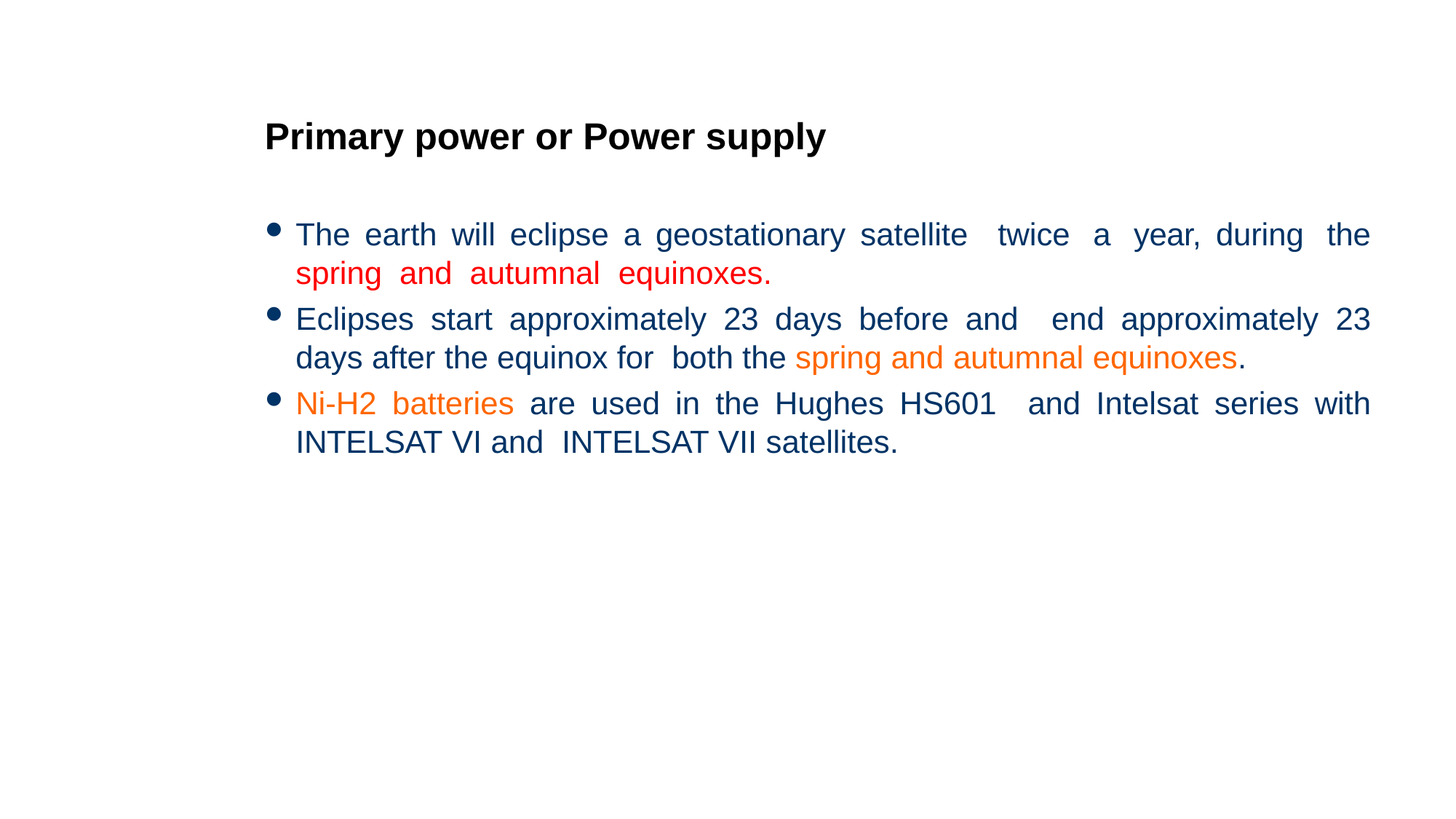

# Primary power or Power supply
The earth will eclipse a geostationary satellite  twice a year, during the spring and autumnal  equinoxes.
Eclipses start approximately 23 days before and  end approximately 23 days after the equinox for  both the spring and autumnal equinoxes.
Ni-H2 batteries are used in the Hughes HS601  and Intelsat series with INTELSAT VI and  INTELSAT VII satellites.